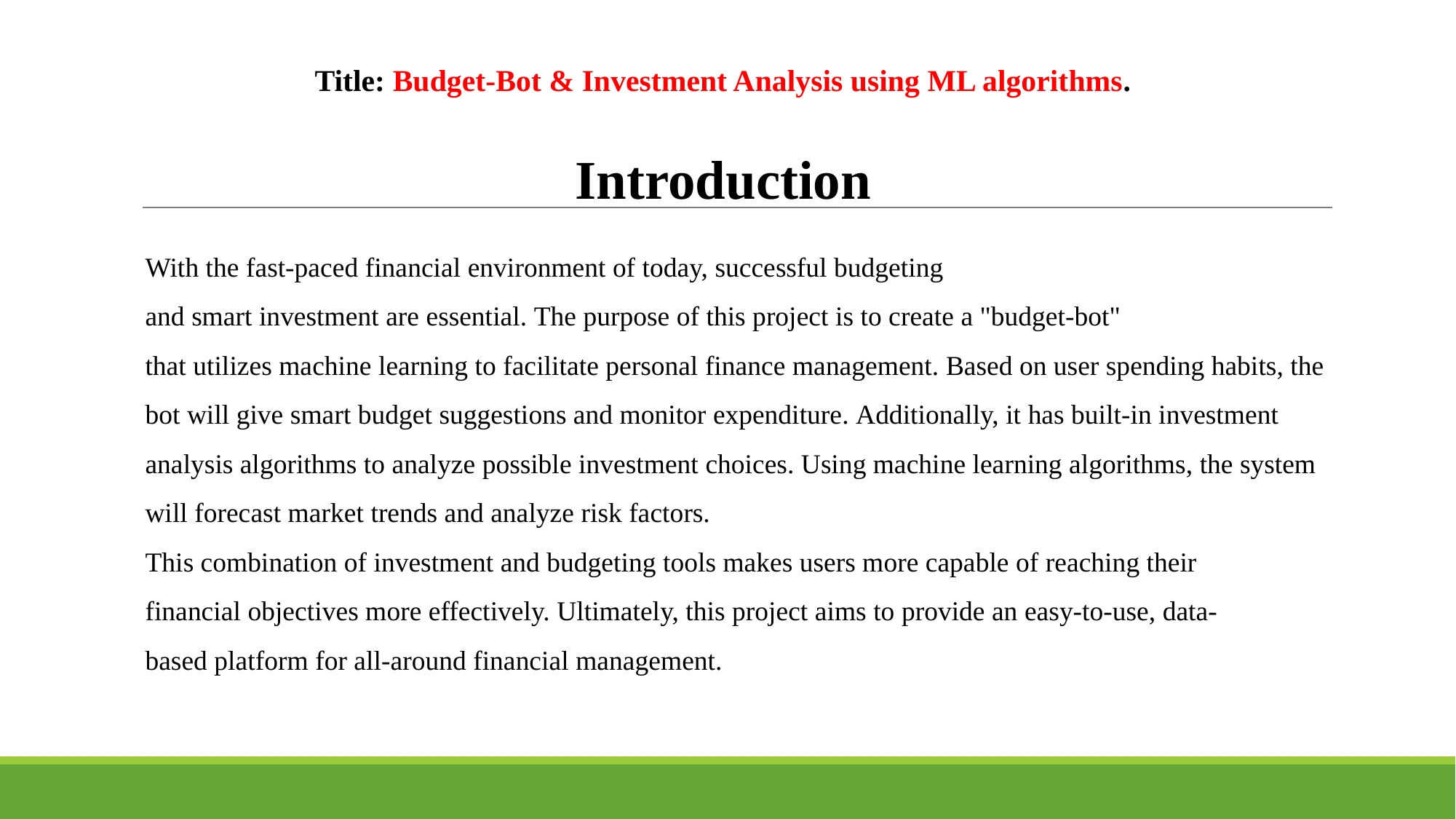

Title: Budget-Bot & Investment Analysis using ML algorithms.
Introduction
With the fast-paced financial environment of today, successful budgeting and smart investment are essential. The purpose of this project is to create a "budget-bot" that utilizes machine learning to facilitate personal finance management. Based on user spending habits, the bot will give smart budget suggestions and monitor expenditure. Additionally, it has built-in investment analysis algorithms to analyze possible investment choices. Using machine learning algorithms, the system will forecast market trends and analyze risk factors. This combination of investment and budgeting tools makes users more capable of reaching their financial objectives more effectively. Ultimately, this project aims to provide an easy-to-use, data-based platform for all-around financial management.